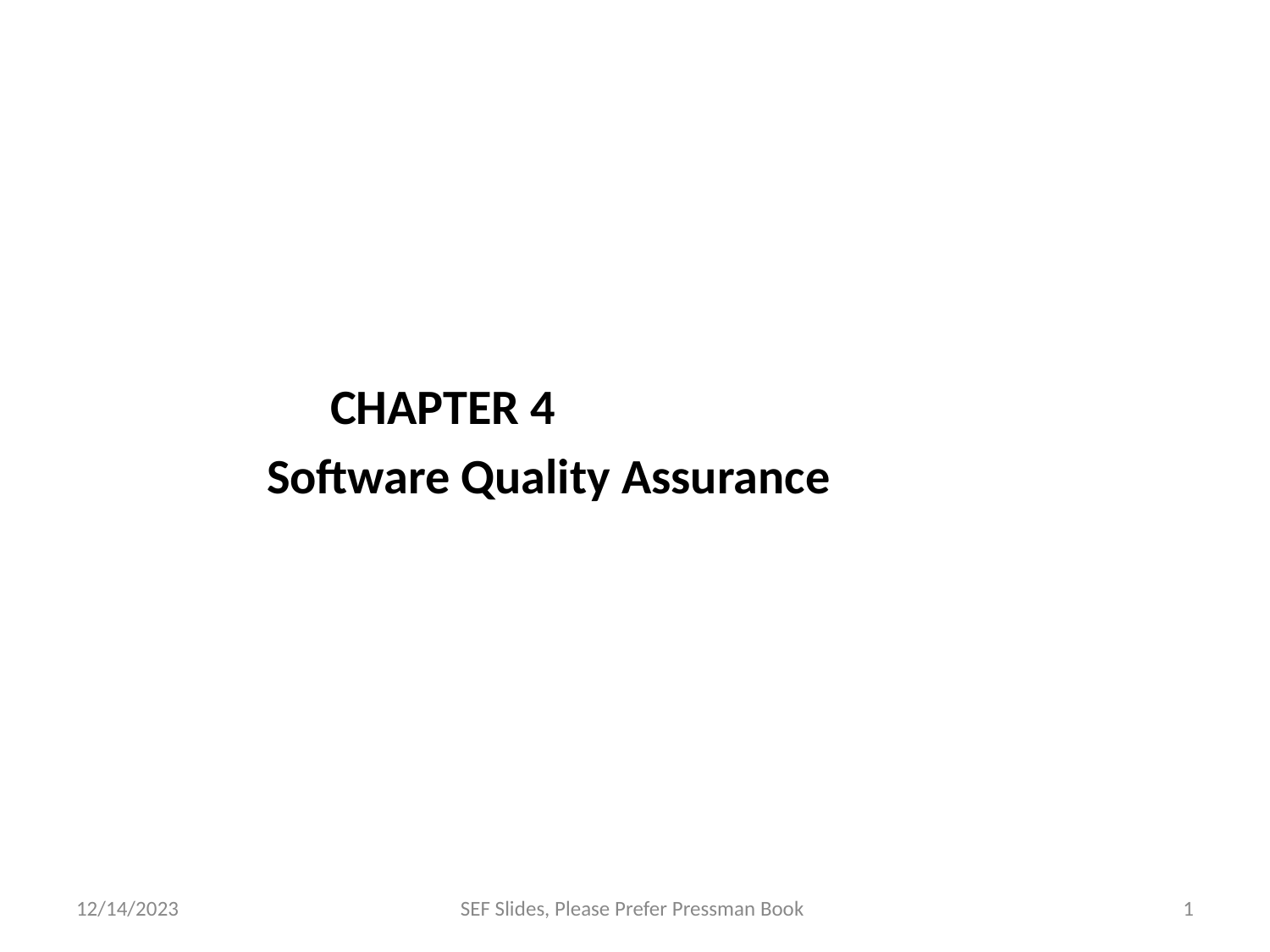

#

		CHAPTER 4
	Software Quality Assurance
12/14/2023
SEF Slides, Please Prefer Pressman Book
1